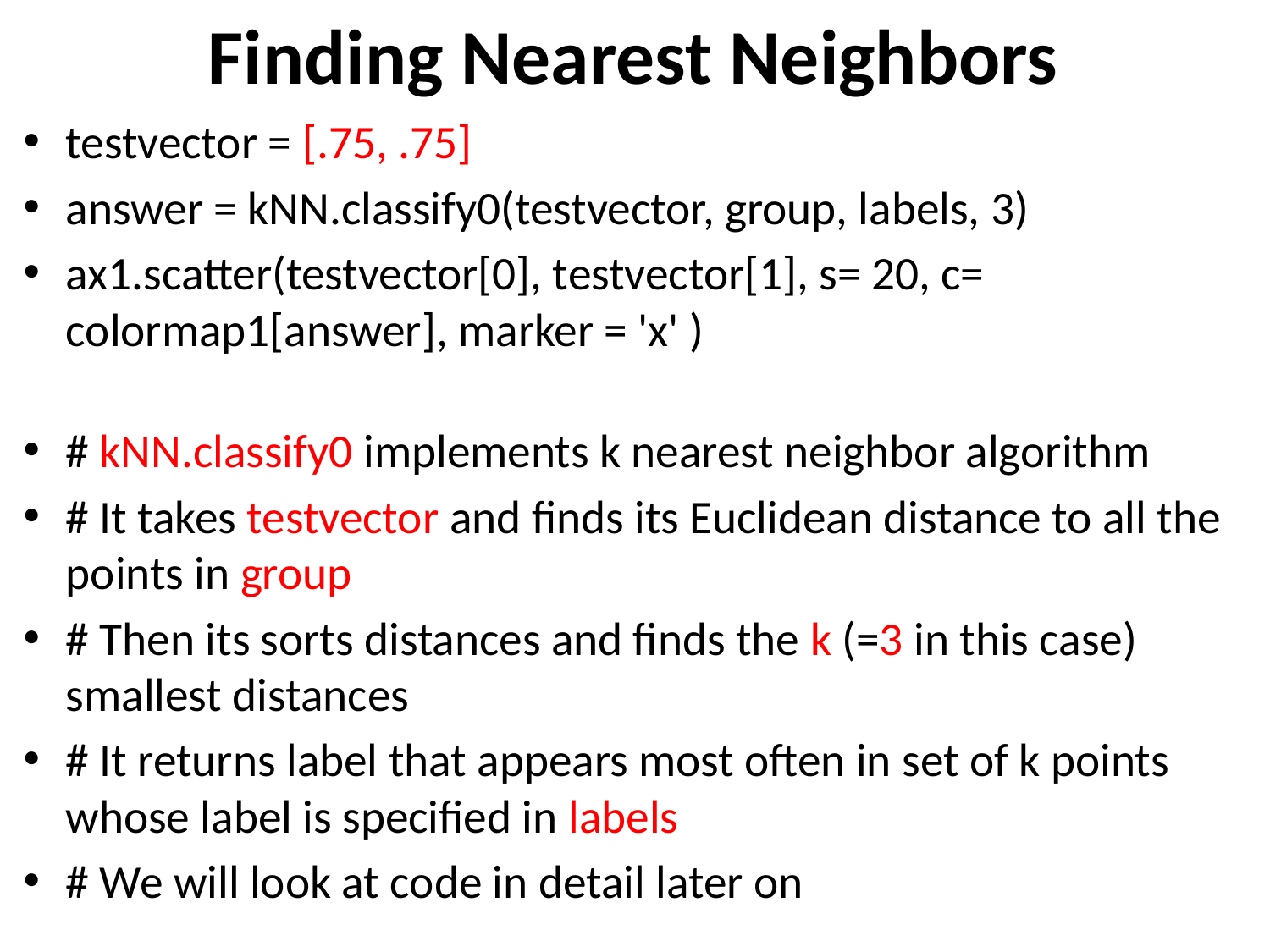

# Finding Nearest Neighbors
testvector = [.75, .75]
answer = kNN.classify0(testvector, group, labels, 3)
ax1.scatter(testvector[0], testvector[1], s= 20, c= colormap1[answer], marker = 'x' )
# kNN.classify0 implements k nearest neighbor algorithm
# It takes testvector and finds its Euclidean distance to all the points in group
# Then its sorts distances and finds the k (=3 in this case) smallest distances
# It returns label that appears most often in set of k points whose label is specified in labels
# We will look at code in detail later on